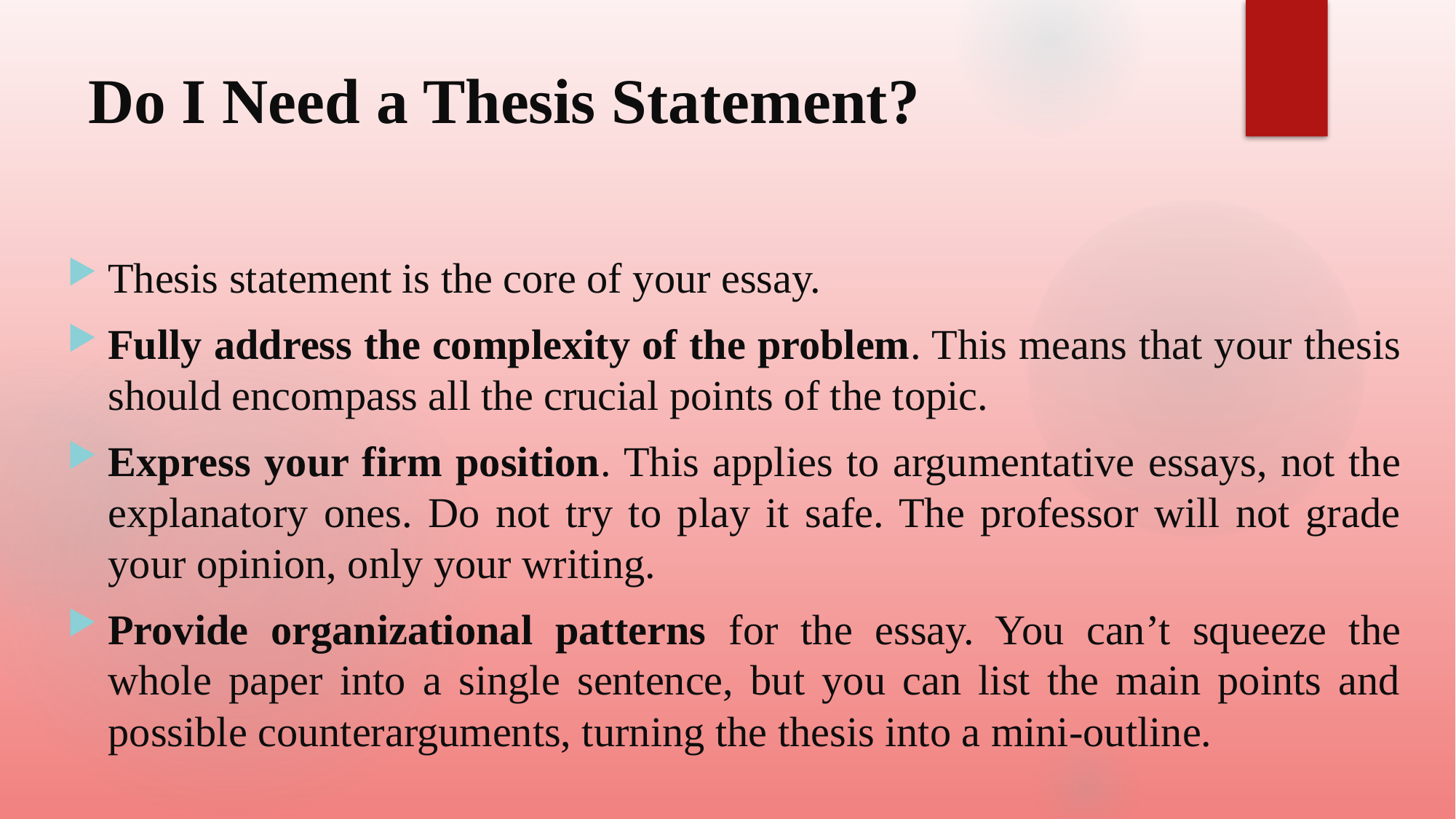

# Do I Need a Thesis Statement?
Thesis statement is the core of your essay.
Fully address the complexity of the problem. This means that your thesis should encompass all the crucial points of the topic.
Express your firm position. This applies to argumentative essays, not the explanatory ones. Do not try to play it safe. The professor will not grade your opinion, only your writing.
Provide organizational patterns for the essay. You can’t squeeze the whole paper into a single sentence, but you can list the main points and possible counterarguments, turning the thesis into a mini-outline.